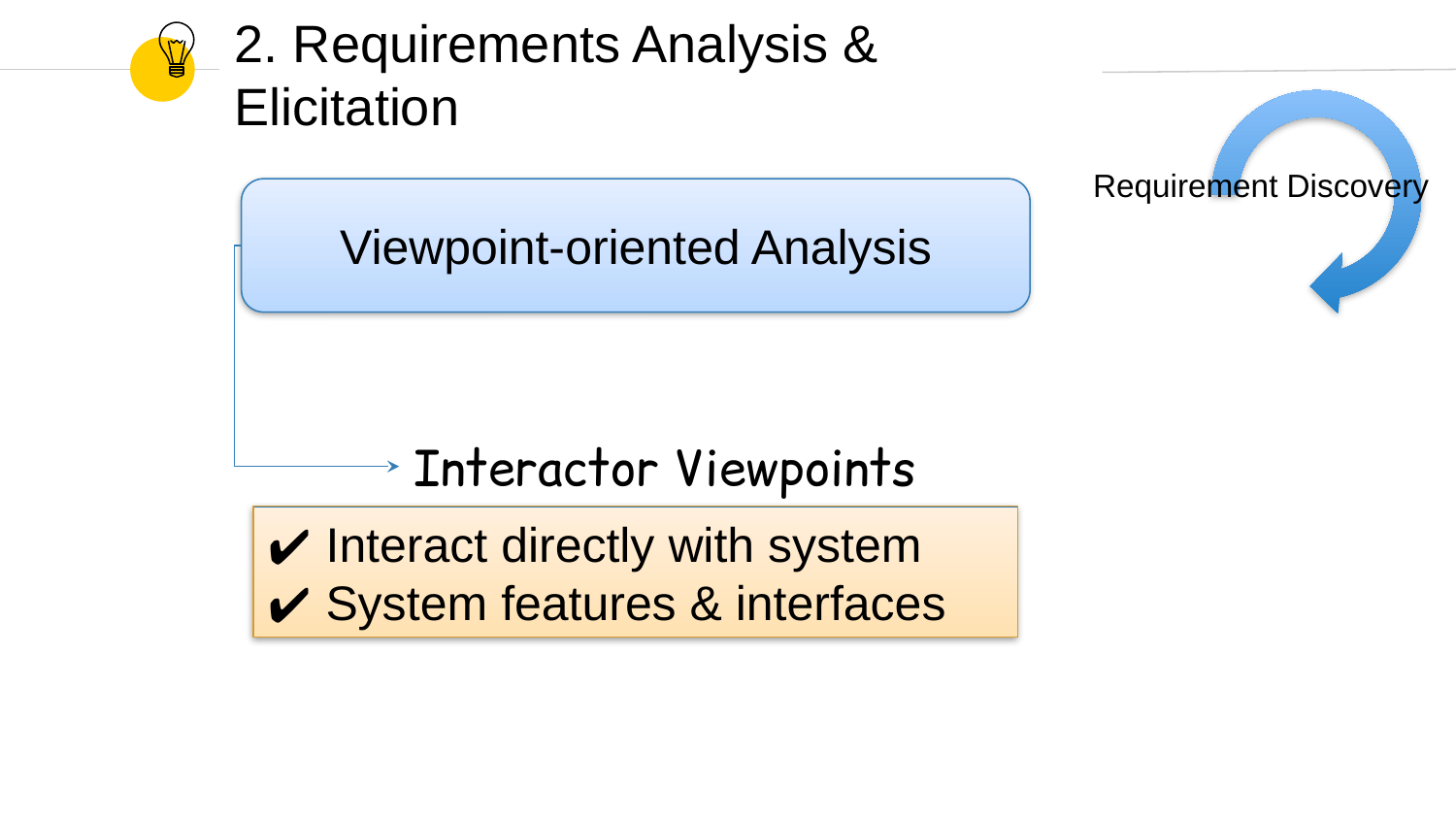

# 2. Requirements Analysis & Elicitation

Requirement Discovery
Viewpoint-oriented Analysis
Interactor Viewpoints
Interact directly with system
System features & interfaces